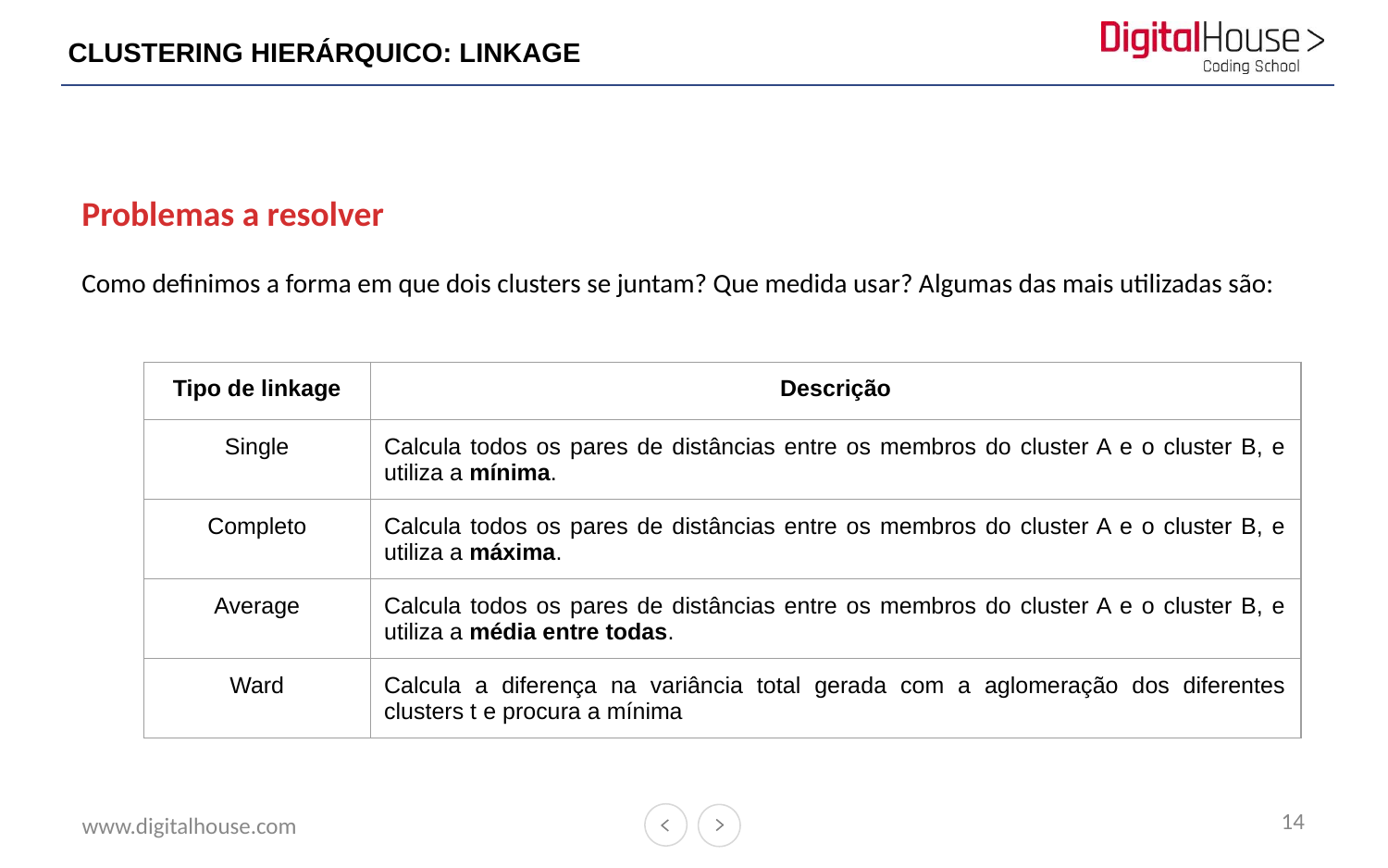

# CLUSTERING HIERÁRQUICO: LINKAGE
Problemas a resolver

Como definimos a forma em que dois clusters se juntam? Que medida usar? Algumas das mais utilizadas são:

| Tipo de linkage | Descrição |
| --- | --- |
| Single | Calcula todos os pares de distâncias entre os membros do cluster A e o cluster B, e utiliza a mínima. |
| Completo | Calcula todos os pares de distâncias entre os membros do cluster A e o cluster B, e utiliza a máxima. |
| Average | Calcula todos os pares de distâncias entre os membros do cluster A e o cluster B, e utiliza a média entre todas. |
| Ward | Calcula a diferença na variância total gerada com a aglomeração dos diferentes clusters t e procura a mínima |
14